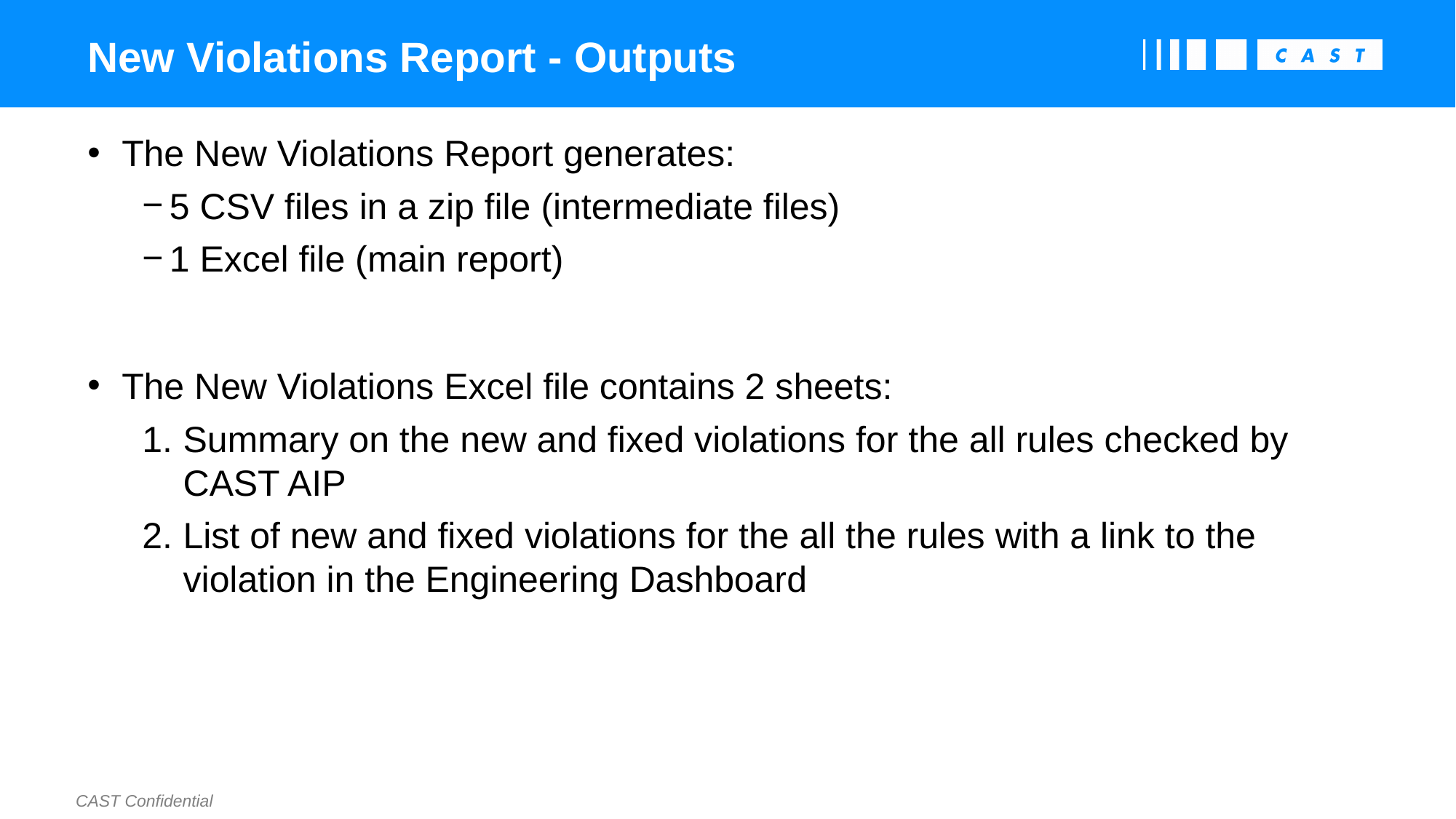

# New Violations Report - Outputs
The New Violations Report generates:
5 CSV files in a zip file (intermediate files)
1 Excel file (main report)

The New Violations Excel file contains 2 sheets:
Summary on the new and fixed violations for the all rules checked by CAST AIP
List of new and fixed violations for the all the rules with a link to the violation in the Engineering Dashboard